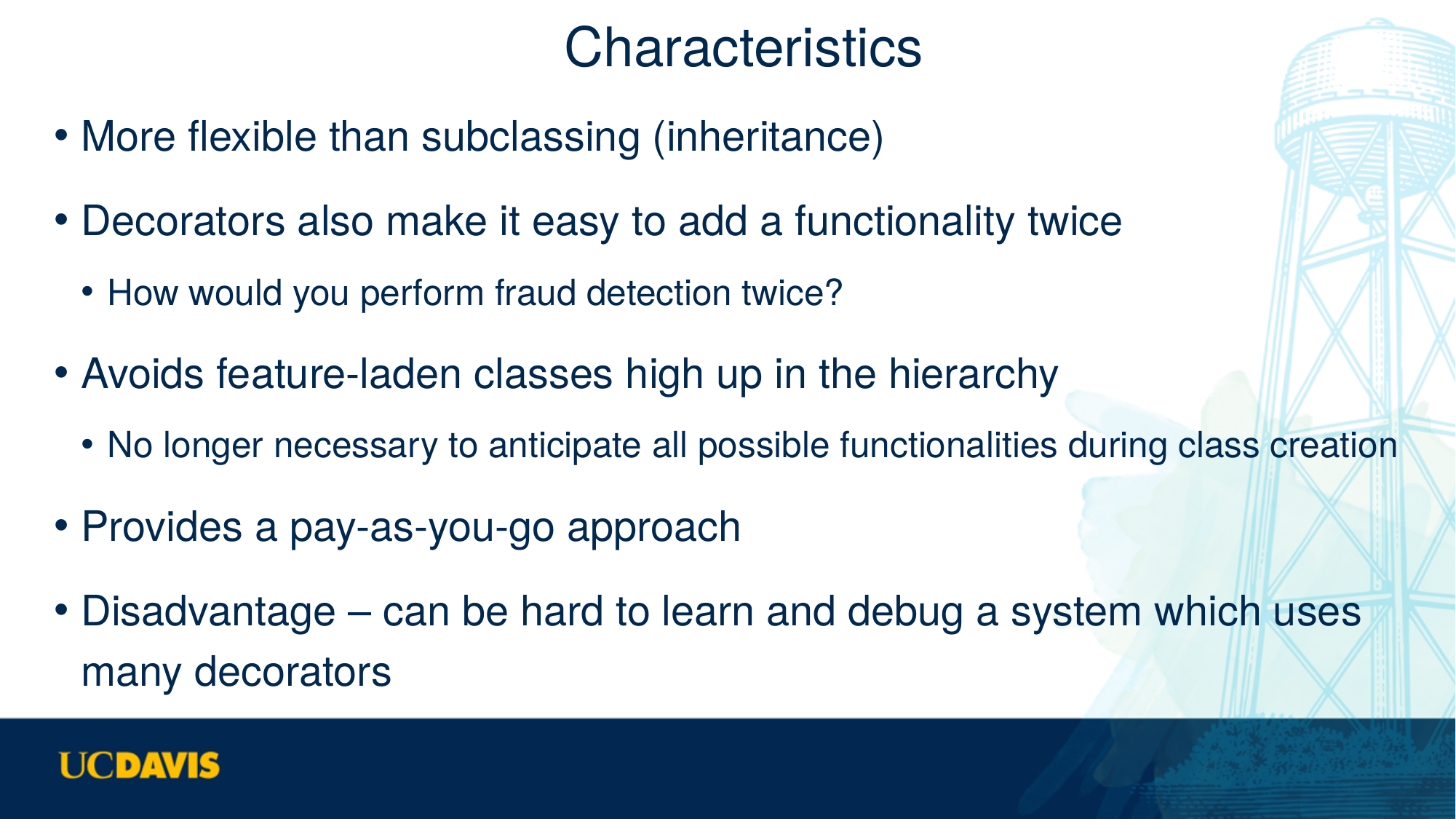

# Characteristics
More flexible than subclassing (inheritance)
Decorators also make it easy to add a functionality twice
How would you perform fraud detection twice?
Avoids feature-laden classes high up in the hierarchy
No longer necessary to anticipate all possible functionalities during class creation
Provides a pay-as-you-go approach
Disadvantage – can be hard to learn and debug a system which uses many decorators